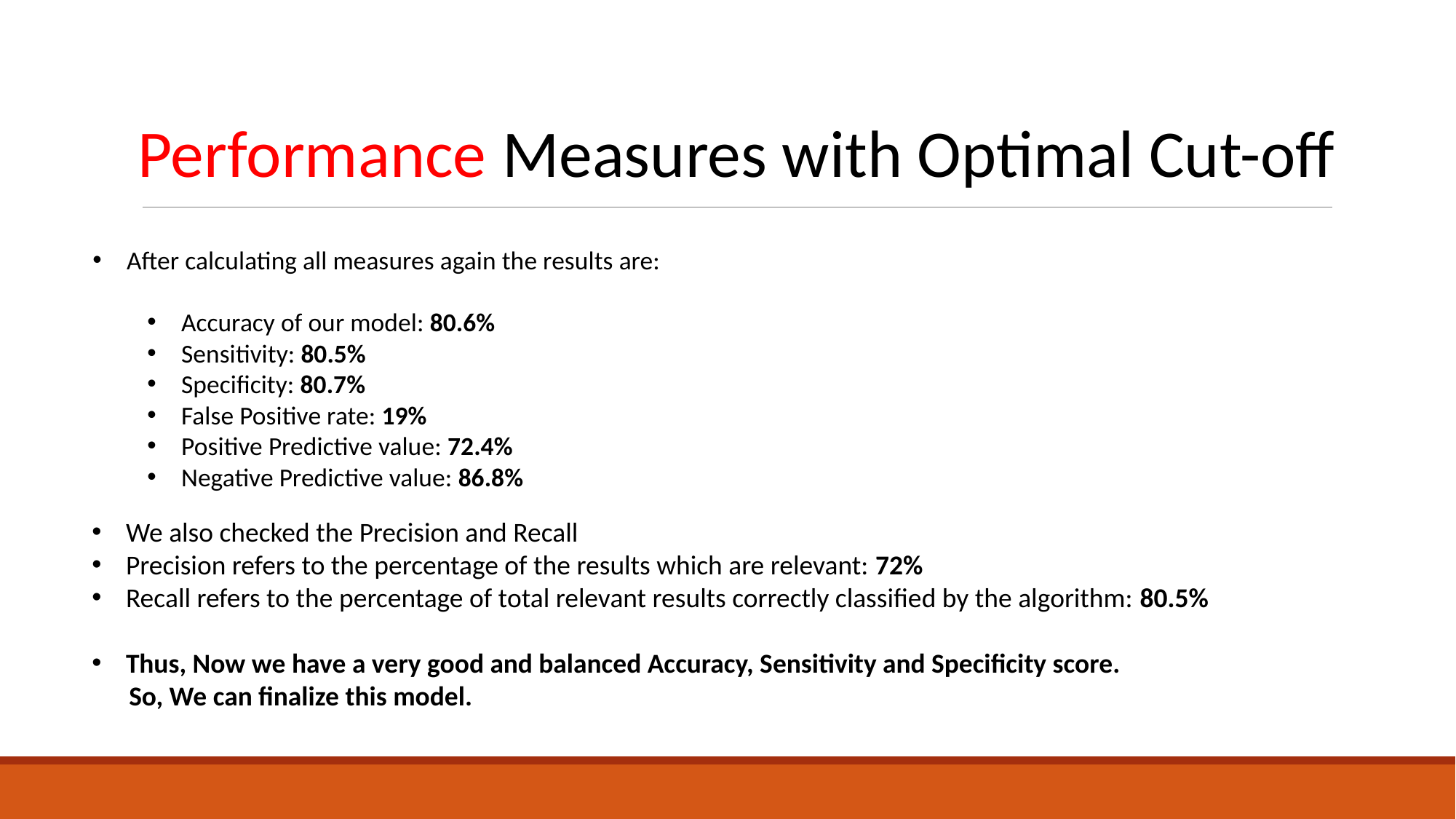

# Performance Measures with Optimal Cut-off
After calculating all measures again the results are:

Accuracy of our model: 80.6%
Sensitivity: 80.5%
Specificity: 80.7%
False Positive rate: 19%
Positive Predictive value: 72.4%
Negative Predictive value: 86.8%

We also checked the Precision and Recall
Precision refers to the percentage of the results which are relevant: 72%
Recall refers to the percentage of total relevant results correctly classified by the algorithm: 80.5%

Thus, Now we have a very good and balanced Accuracy, Sensitivity and Specificity score.
      So, We can finalize this model.